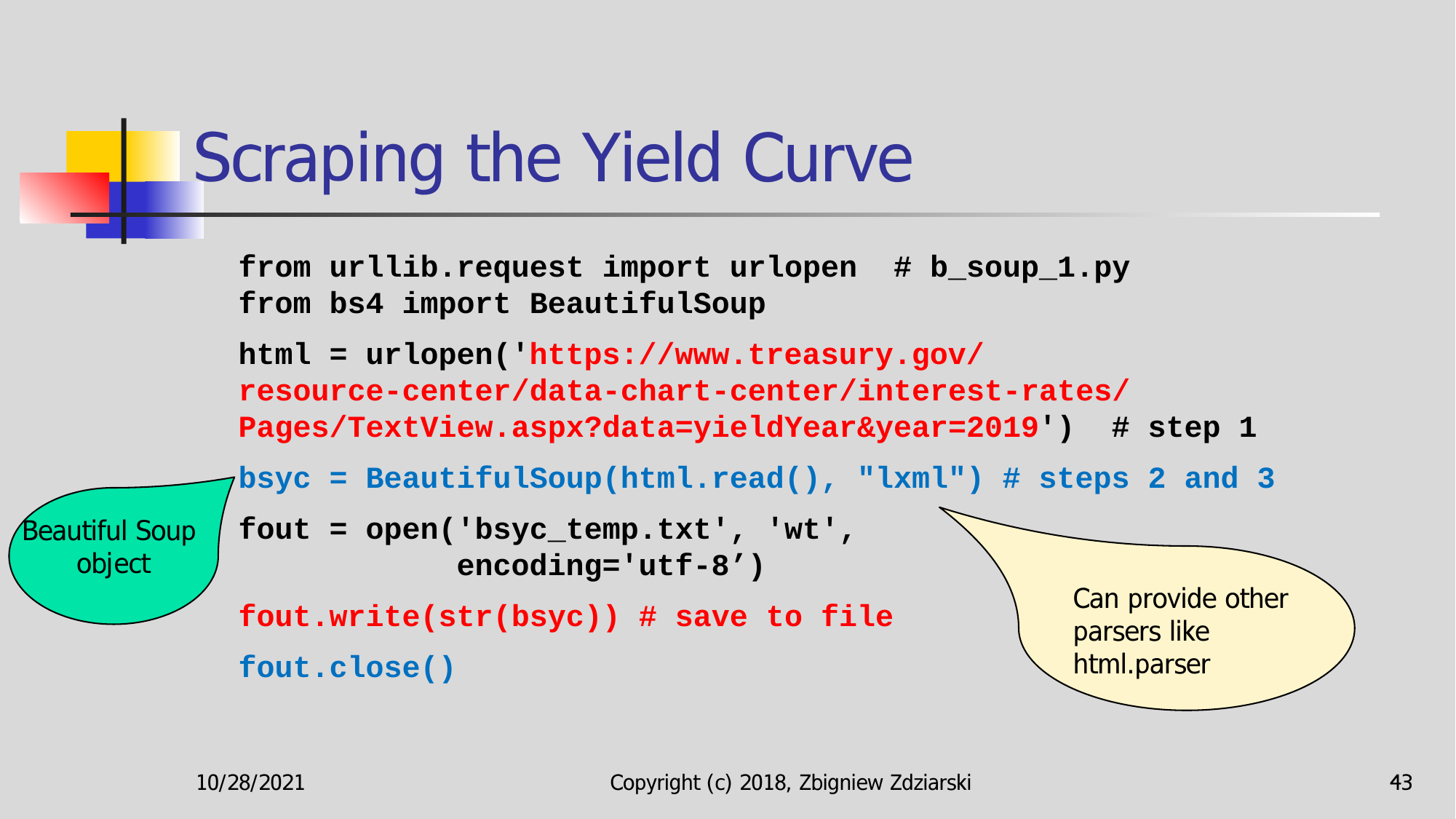

# Scraping the Yield Curve
from urllib.request import urlopen  # b_soup_1.py
from bs4 import BeautifulSoup

html = urlopen('https://www.treasury.gov/
resource-center/data-chart-center/interest-rates/
Pages/TextView.aspx?data=yieldYear&year=2019')	# step 1

bsyc = BeautifulSoup(html.read(), "lxml")	# steps 2 and 3

fout = open('bsyc_temp.txt', 'wt',
		encoding='utf-8’)

fout.write(str(bsyc)) # save to file

fout.close()

Can provide other
parsers like
html.parser
Beautiful Soup
object
10/28/2021
Copyright (c) 2018, Zbigniew Zdziarski
43